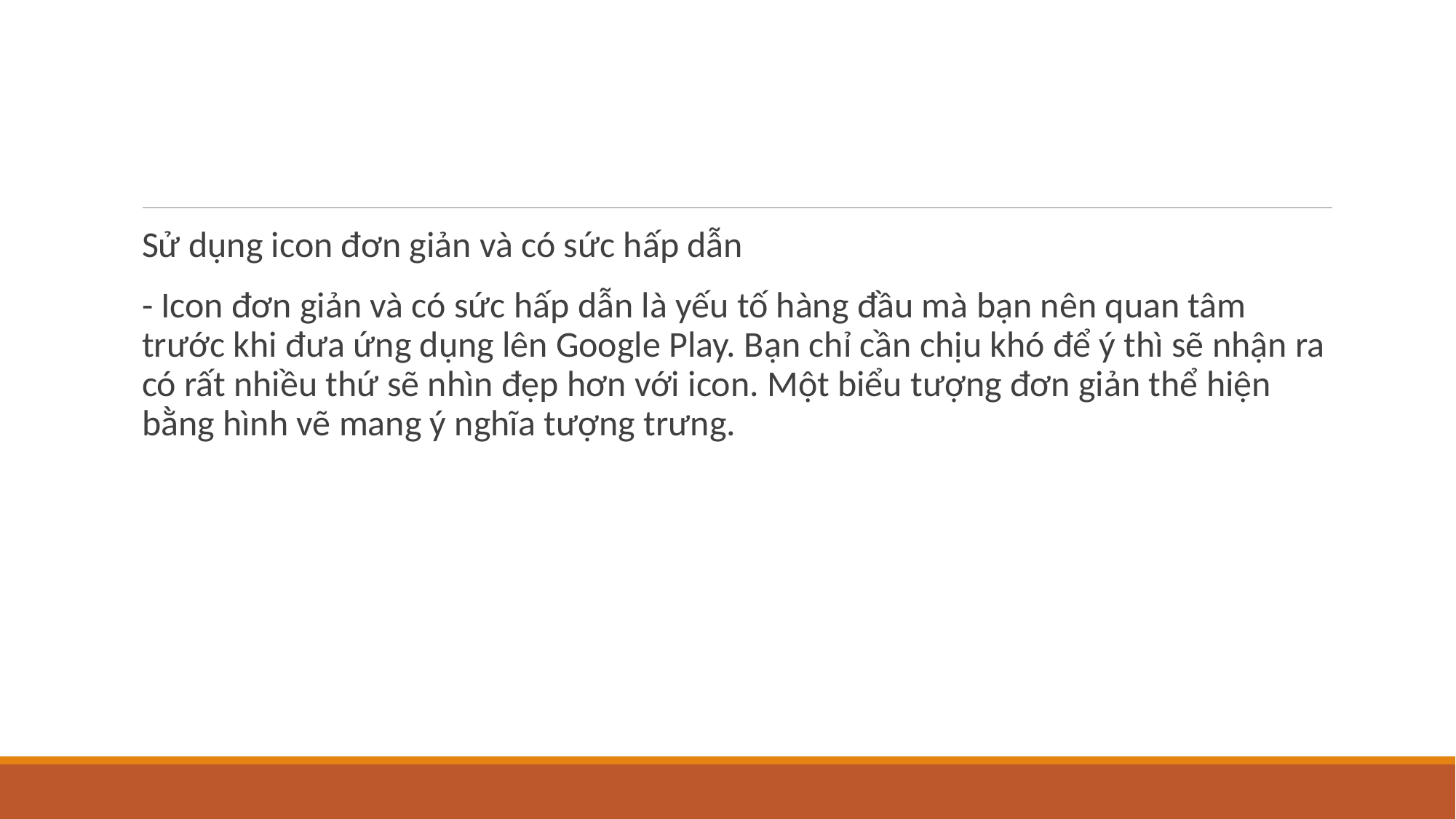

#
Sử dụng icon đơn giản và có sức hấp dẫn
- Icon đơn giản và có sức hấp dẫn là yếu tố hàng đầu mà bạn nên quan tâm trước khi đưa ứng dụng lên Google Play. Bạn chỉ cần chịu khó để ý thì sẽ nhận ra có rất nhiều thứ sẽ nhìn đẹp hơn với icon. Một biểu tượng đơn giản thể hiện bằng hình vẽ mang ý nghĩa tượng trưng.